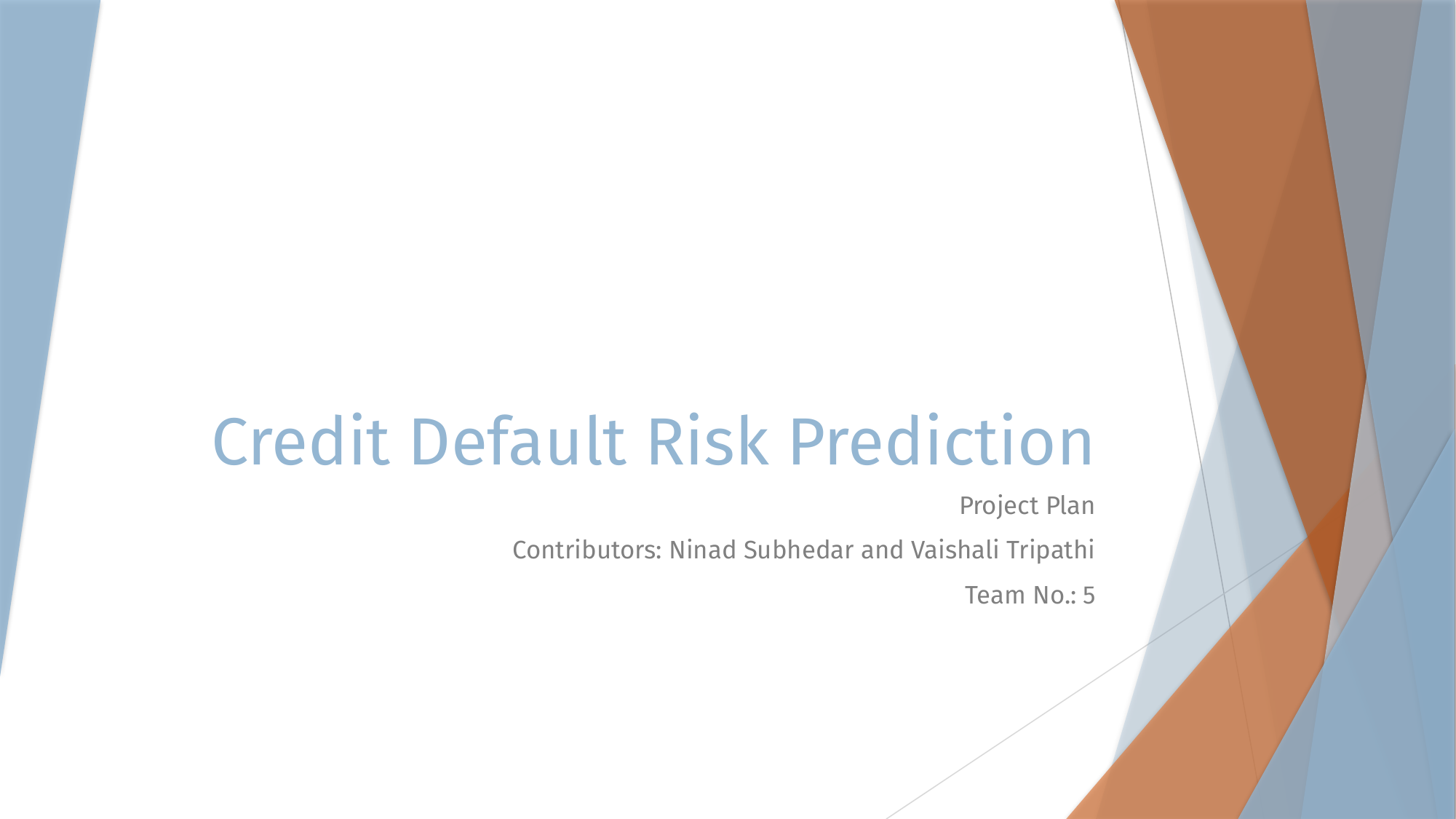

# Credit Default Risk Prediction
Project Plan
Contributors: Ninad Subhedar and Vaishali Tripathi
Team No.: 5